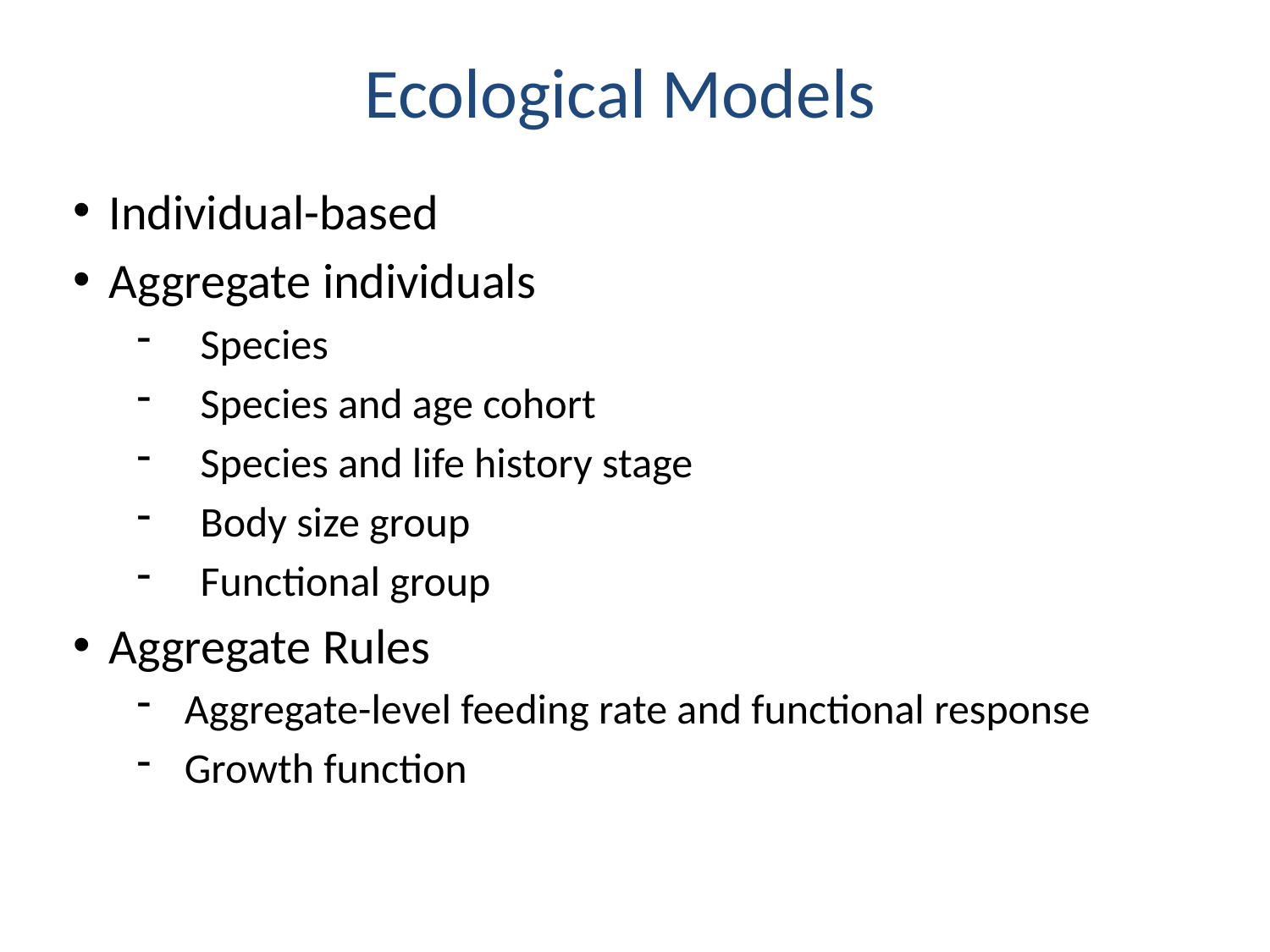

# Ecological Models
Individual-based
Aggregate individuals
Species
Species and age cohort
Species and life history stage
Body size group
Functional group
Aggregate Rules
Aggregate-level feeding rate and functional response
Growth function